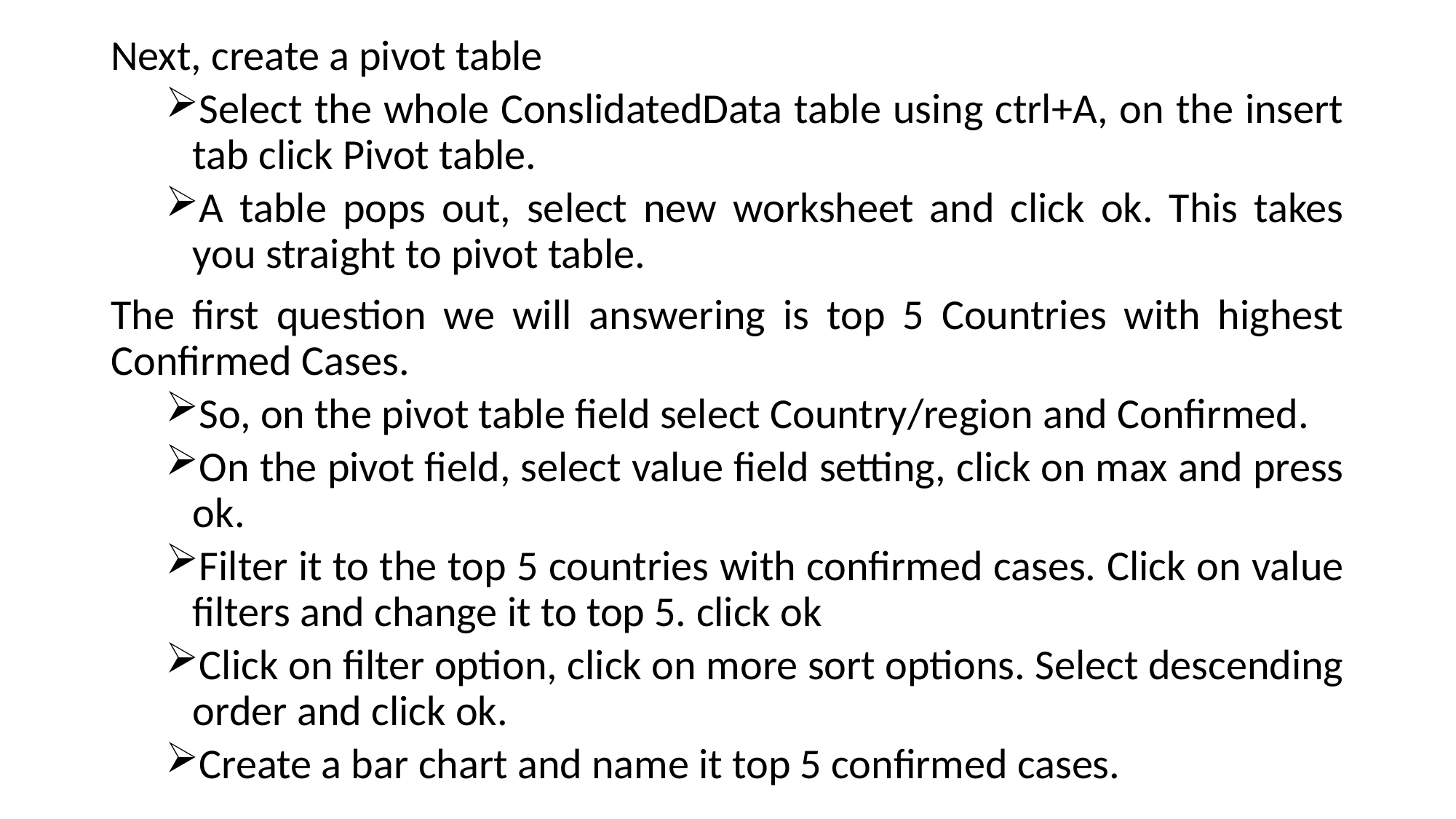

Next, create a pivot table
Select the whole ConslidatedData table using ctrl+A, on the insert tab click Pivot table.
A table pops out, select new worksheet and click ok. This takes you straight to pivot table.
The first question we will answering is top 5 Countries with highest Confirmed Cases.
So, on the pivot table field select Country/region and Confirmed.
On the pivot field, select value field setting, click on max and press ok.
Filter it to the top 5 countries with confirmed cases. Click on value filters and change it to top 5. click ok
Click on filter option, click on more sort options. Select descending order and click ok.
Create a bar chart and name it top 5 confirmed cases.